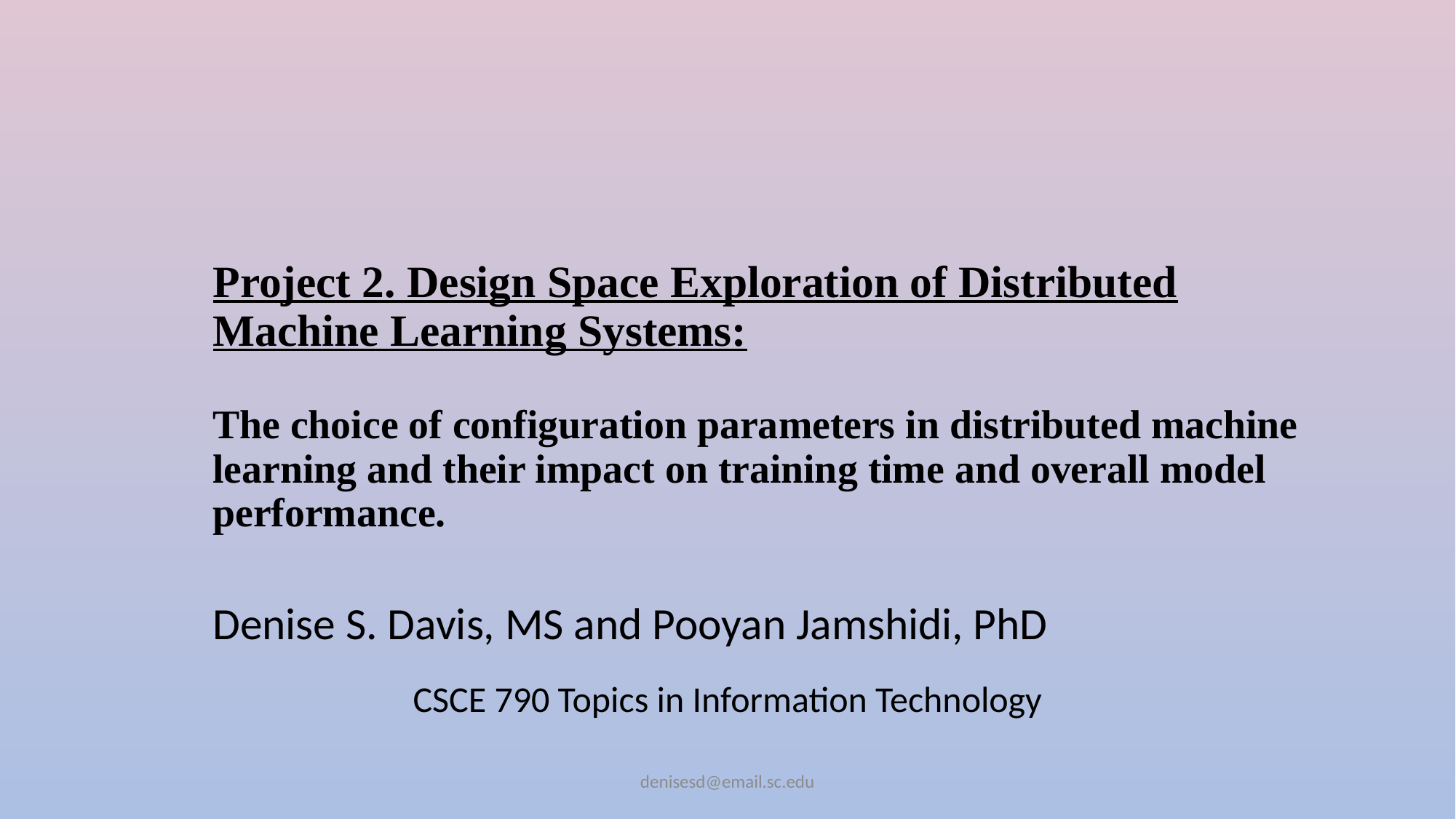

# Project 2. Design Space Exploration of Distributed Machine Learning Systems: The choice of configuration parameters in distributed machine learning and their impact on training time and overall model performance. Denise S. Davis, MS and Pooyan Jamshidi, PhD

CSCE 790 Topics in Information Technology

denisesd@email.sc.edu